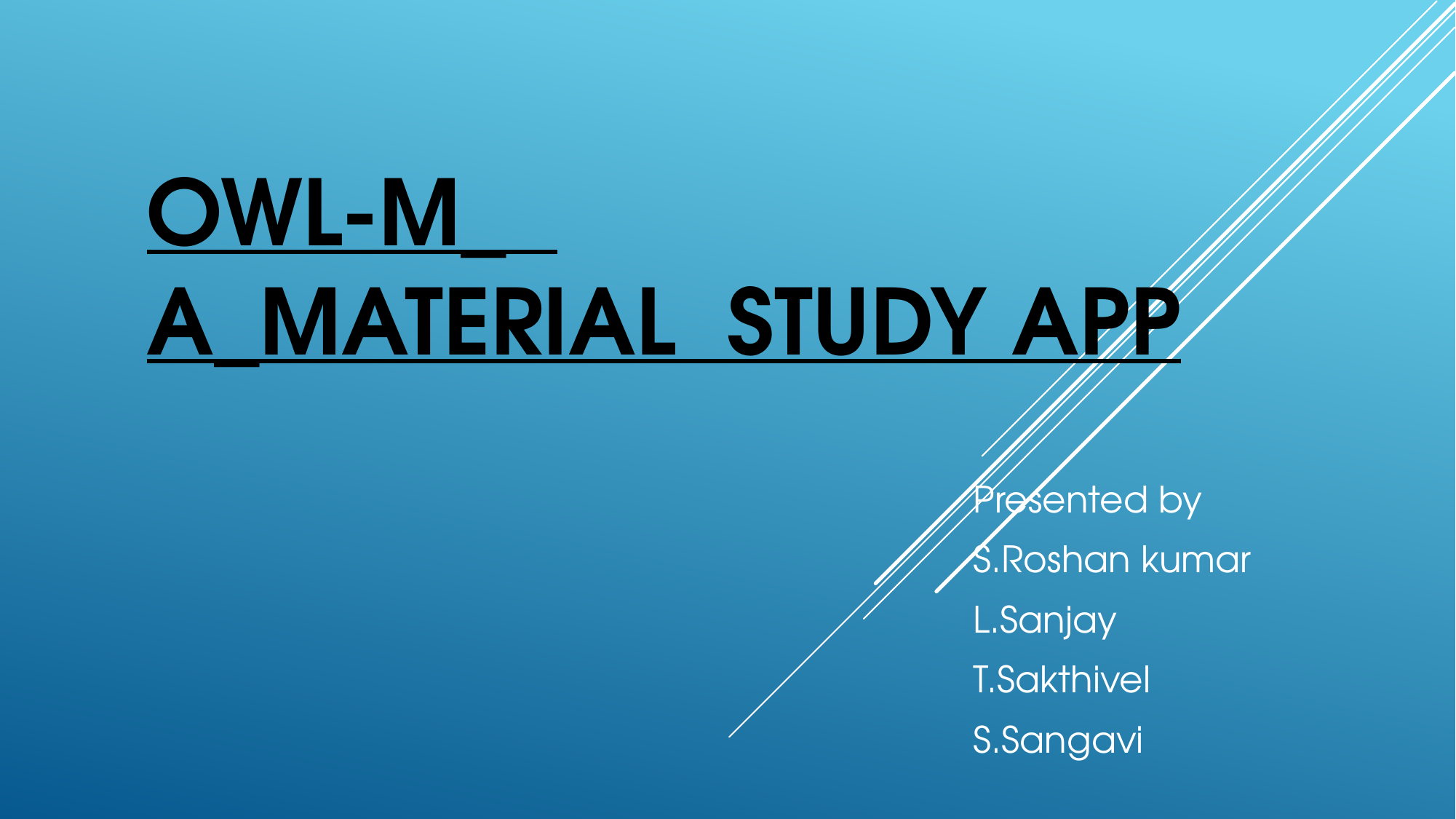

# Owl-M_ A_Material  study app
Presented by
S.Roshan kumar
L.Sanjay
T.Sakthivel
S.Sangavi